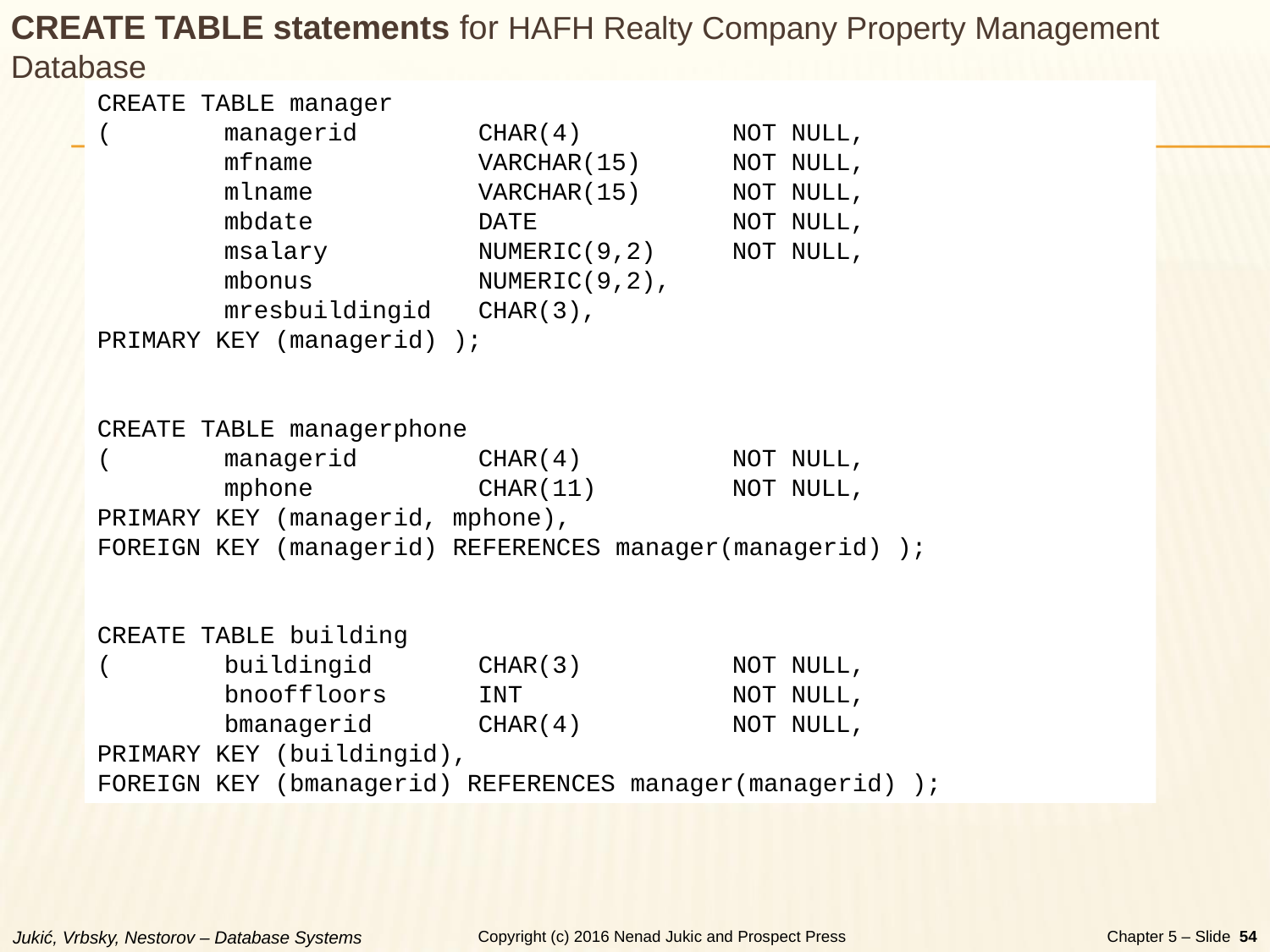

CREATE TABLE statements for HAFH Realty Company Property Management Database
CREATE TABLE manager
( 	managerid	CHAR(4) 		NOT NULL,
	mfname 		VARCHAR(15) 	NOT NULL,
	mlname 		VARCHAR(15) 	NOT NULL,
	mbdate 		DATE 		NOT NULL,
	msalary 		NUMERIC(9,2) 	NOT NULL,
	mbonus 		NUMERIC(9,2),
	mresbuildingid 	CHAR(3),
PRIMARY KEY (managerid) );

CREATE TABLE managerphone
( 	managerid 	CHAR(4) 		NOT NULL,
	mphone 		CHAR(11) 	NOT NULL,
PRIMARY KEY (managerid, mphone),
FOREIGN KEY (managerid) REFERENCES manager(managerid) );

CREATE TABLE building
( 	buildingid 	CHAR(3)		NOT NULL,
	bnooffloors 	INT 		NOT NULL,
	bmanagerid 	CHAR(4) 		NOT NULL,
PRIMARY KEY (buildingid),
FOREIGN KEY (bmanagerid) REFERENCES manager(managerid) );
Jukić, Vrbsky, Nestorov – Database Systems
Chapter 5 – Slide  54